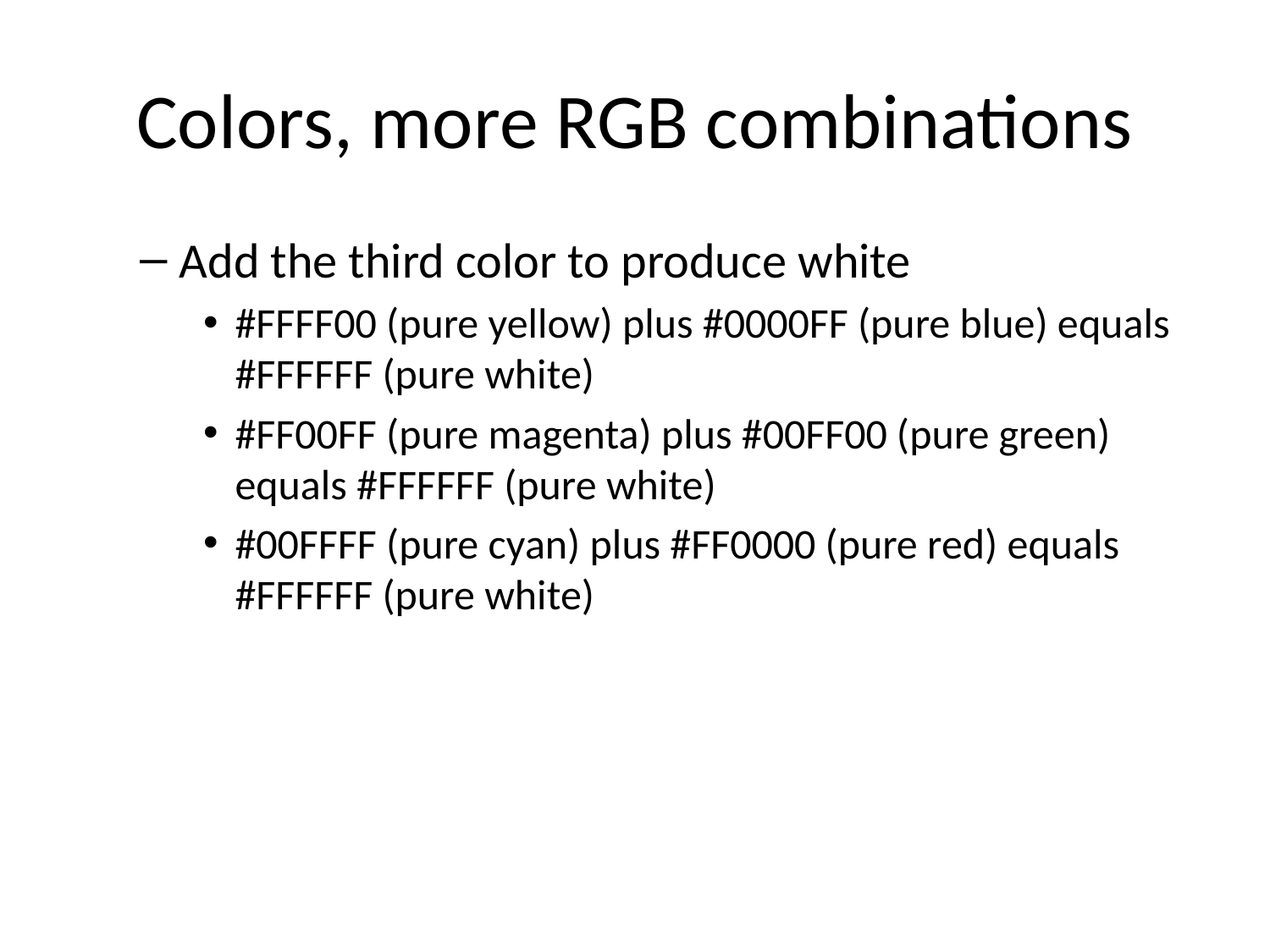

# Colors, more RGB combinations
Add the third color to produce white
#FFFF00 (pure yellow) plus #0000FF (pure blue) equals #FFFFFF (pure white)
#FF00FF (pure magenta) plus #00FF00 (pure green) equals #FFFFFF (pure white)
#00FFFF (pure cyan) plus #FF0000 (pure red) equals #FFFFFF (pure white)